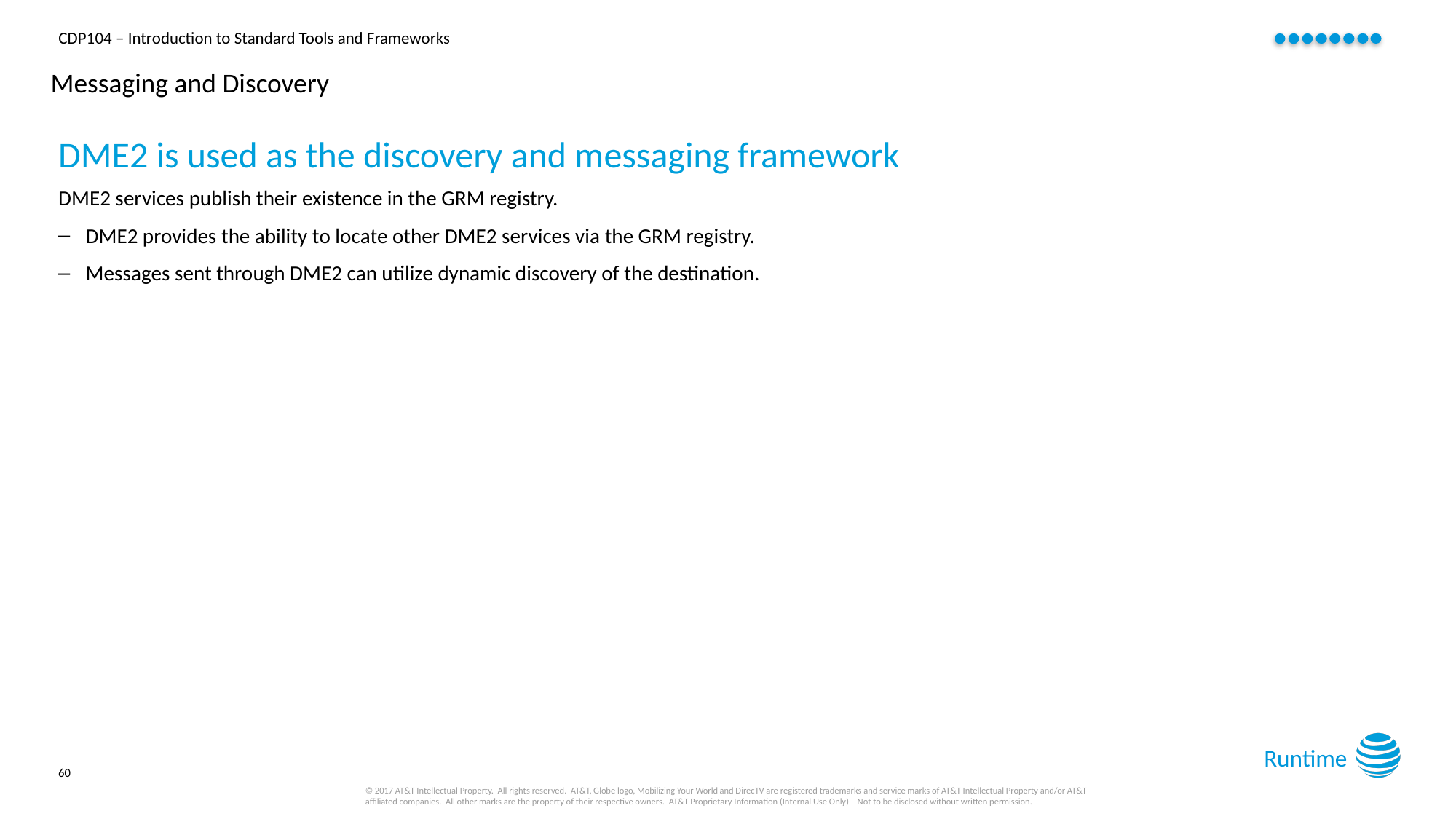

# Messaging and Discovery
DME2 is used as the discovery and messaging framework
DME2 services publish their existence in the GRM registry.
DME2 provides the ability to locate other DME2 services via the GRM registry.
Messages sent through DME2 can utilize dynamic discovery of the destination.
Runtime
60